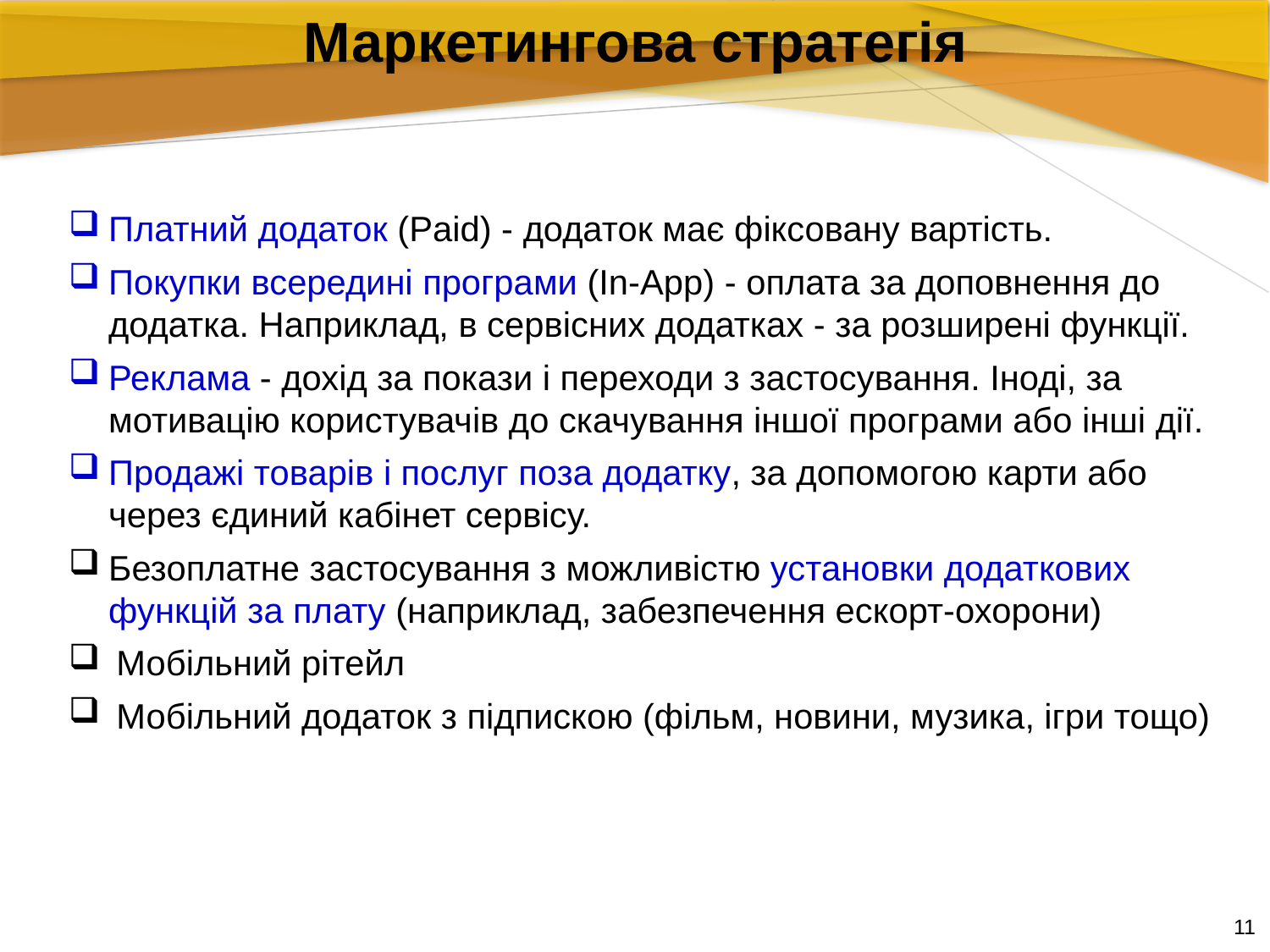

Маркетингова стратегія
Платний додаток (Paid) - додаток має фіксовану вартість.
Покупки всередині програми (In-App) - оплата за доповнення до додатка. Наприклад, в сервісних додатках - за розширені функції.
Реклама - дохід за покази і переходи з застосування. Іноді, за мотивацію користувачів до скачування іншої програми або інші дії.
Продажі товарів і послуг поза додатку, за допомогою карти або через єдиний кабінет сервісу.
Безоплатне застосування з можливістю установки додаткових функцій за плату (наприклад, забезпечення ескорт-охорони)
Мобільний рітейл
Мобільний додаток з підпискою (фільм, новини, музика, ігри тощо)

11